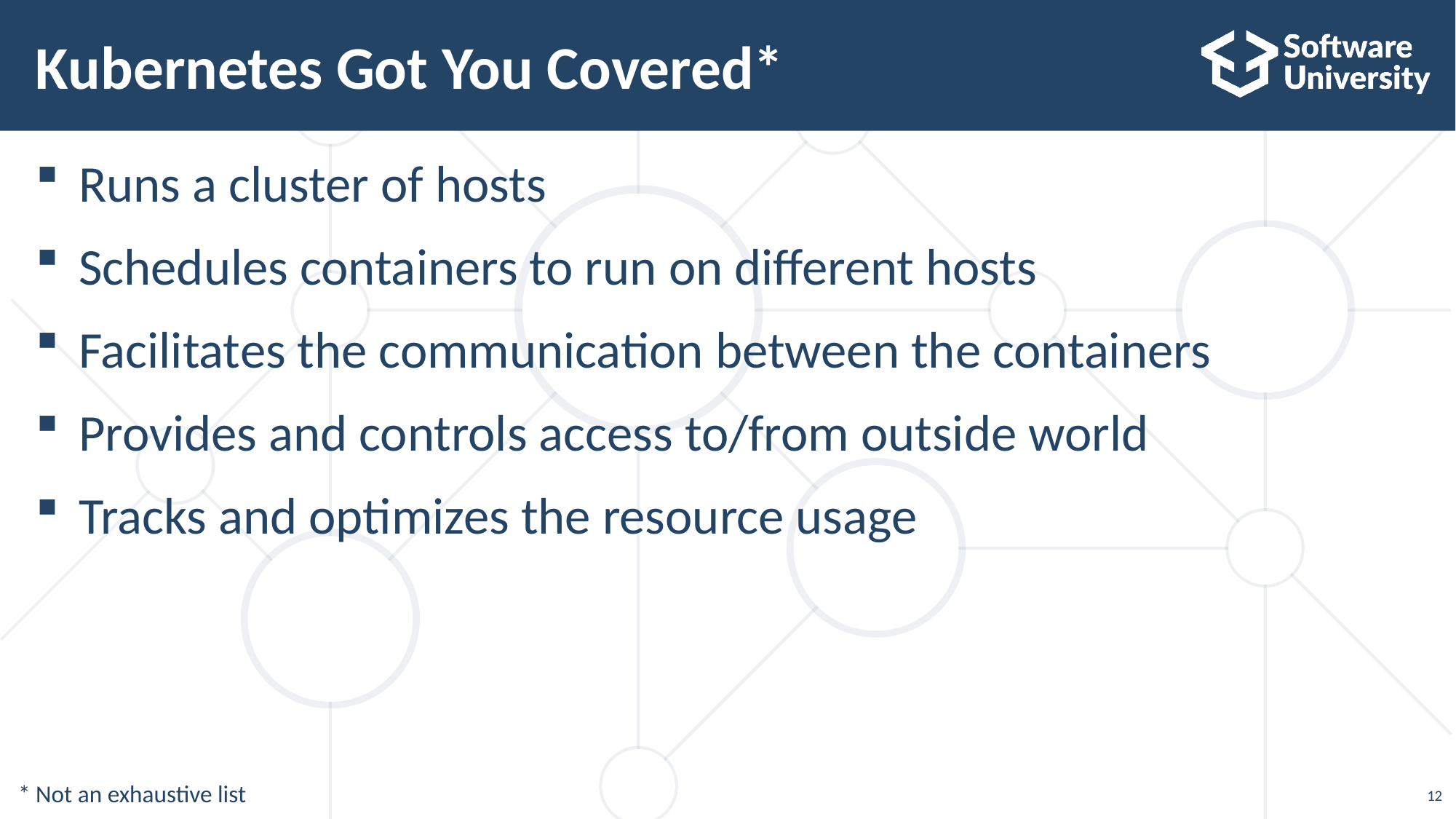

# Kubernetes Got You Covered*
Runs a cluster of hosts
Schedules containers to run on different hosts
Facilitates the communication between the containers
Provides and controls access to/from outside world
Tracks and optimizes the resource usage
* Not an exhaustive list
12